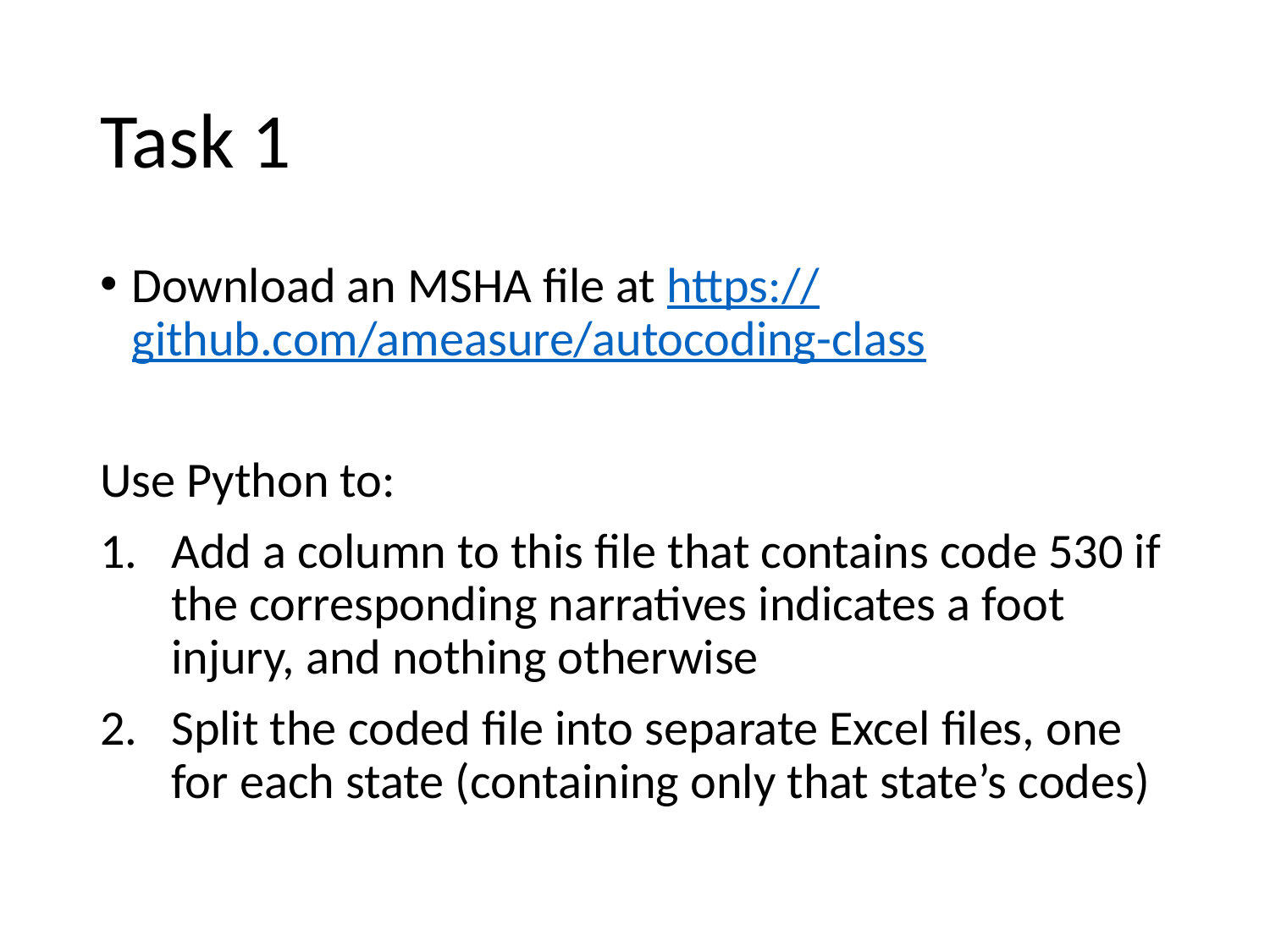

# Task 1
Download an MSHA file at https://github.com/ameasure/autocoding-class

Use Python to:
Add a column to this file that contains code 530 if the corresponding narratives indicates a foot injury, and nothing otherwise
Split the coded file into separate Excel files, one for each state (containing only that state’s codes)